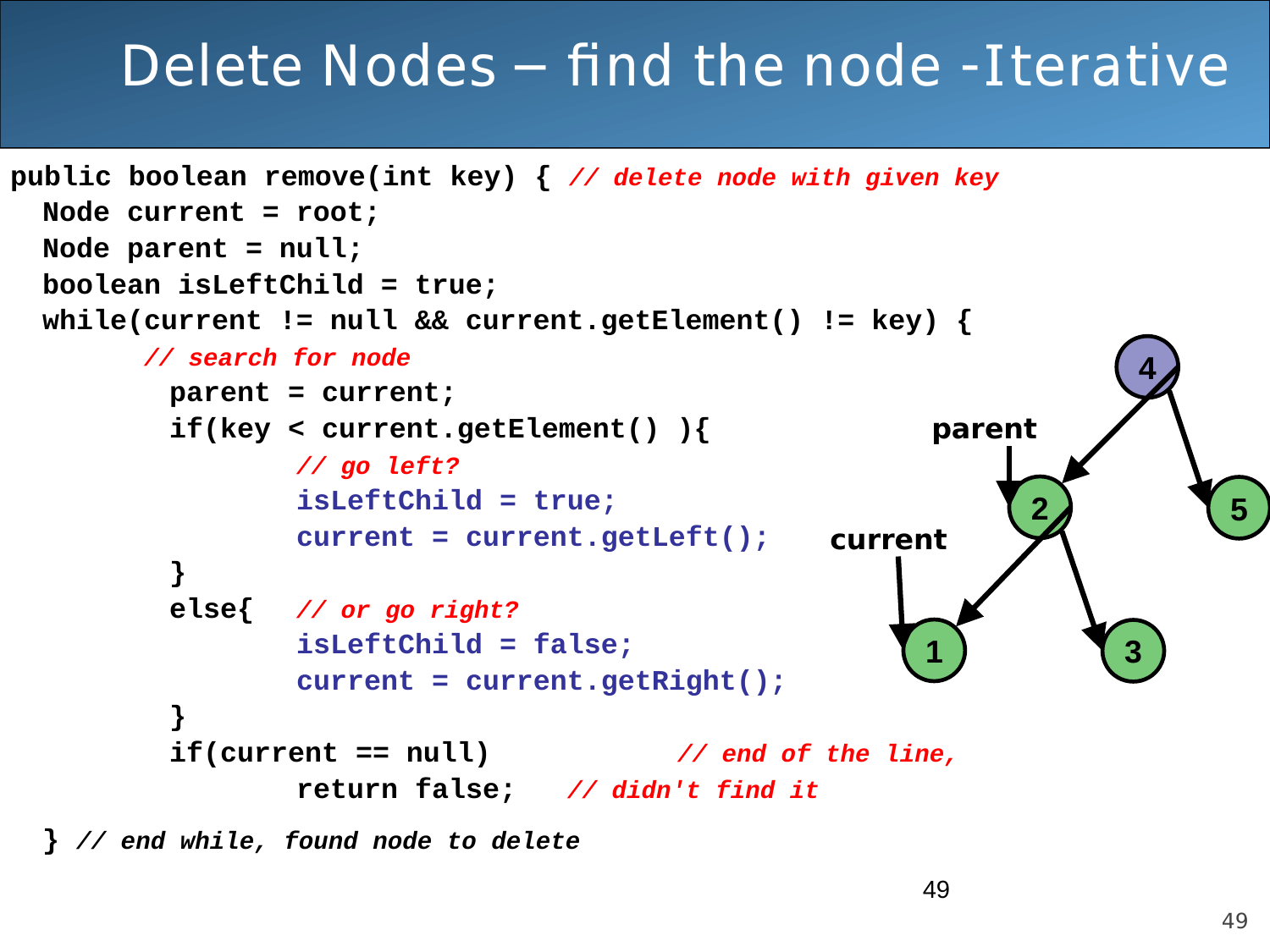

# Delete Nodes – find the node -Iterative
public boolean remove(int key) { // delete node with given key
	Node current = root;
	Node parent = null;
	boolean isLeftChild = true;
	while(current != null && current.getElement() != key) {
	      // search for node
		parent = current;
		if(key < current.getElement() ){
			// go left?
			isLeftChild = true;
			current = current.getLeft();
		}
		else{	// or go right?
			isLeftChild = false;
			current = current.getRight();
		}
		if(current == null) 		// end of the line,
			return false;	 // didn't find it
	} // end while, found node to delete
4
parent
2
5
current
1
3
49